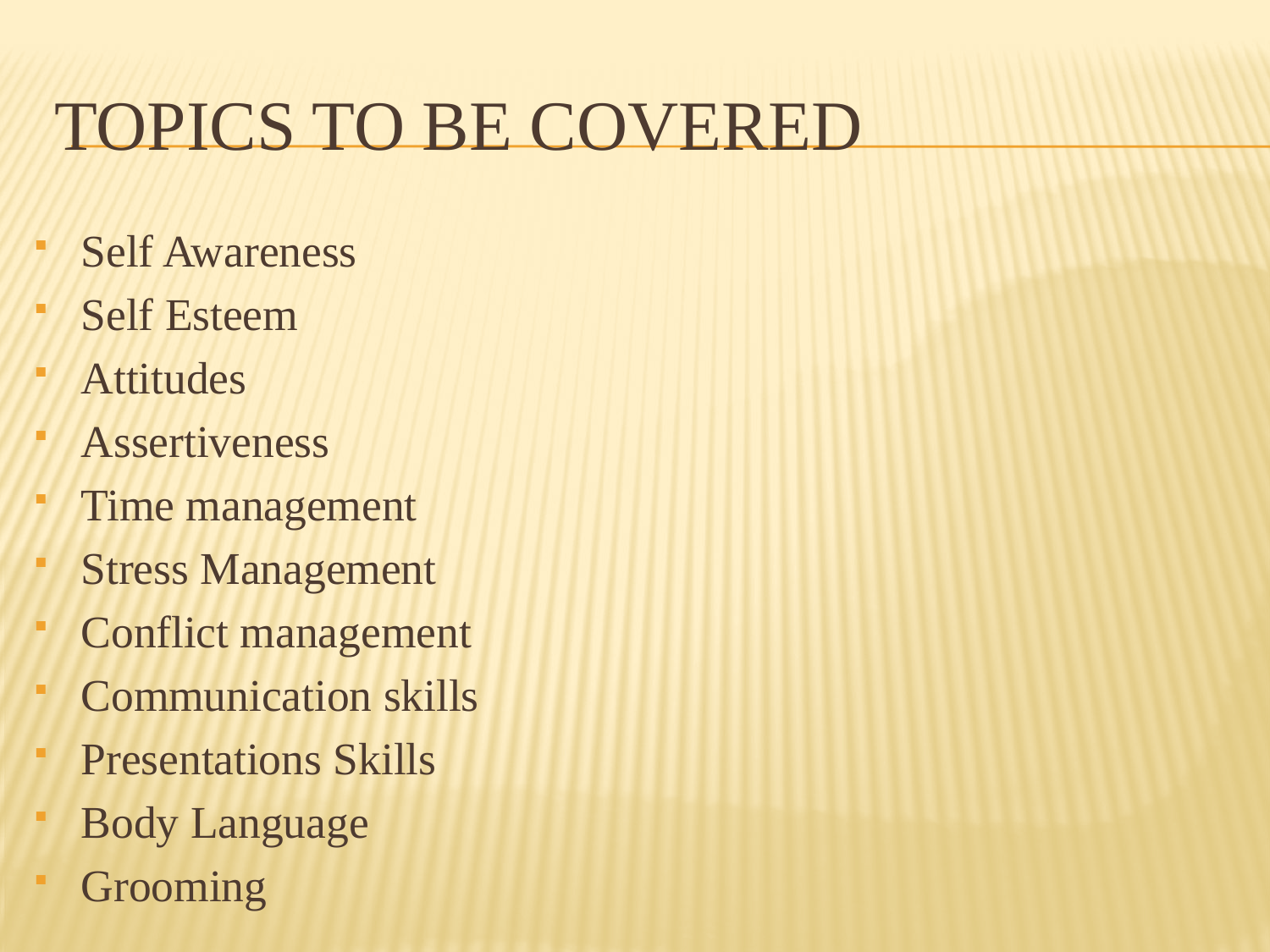

# TOPICS TO BE COVERED
Self Awareness
Self Esteem
Attitudes
Assertiveness
Time management
Stress Management
Conflict management
Communication skills
Presentations Skills
Body Language
Grooming